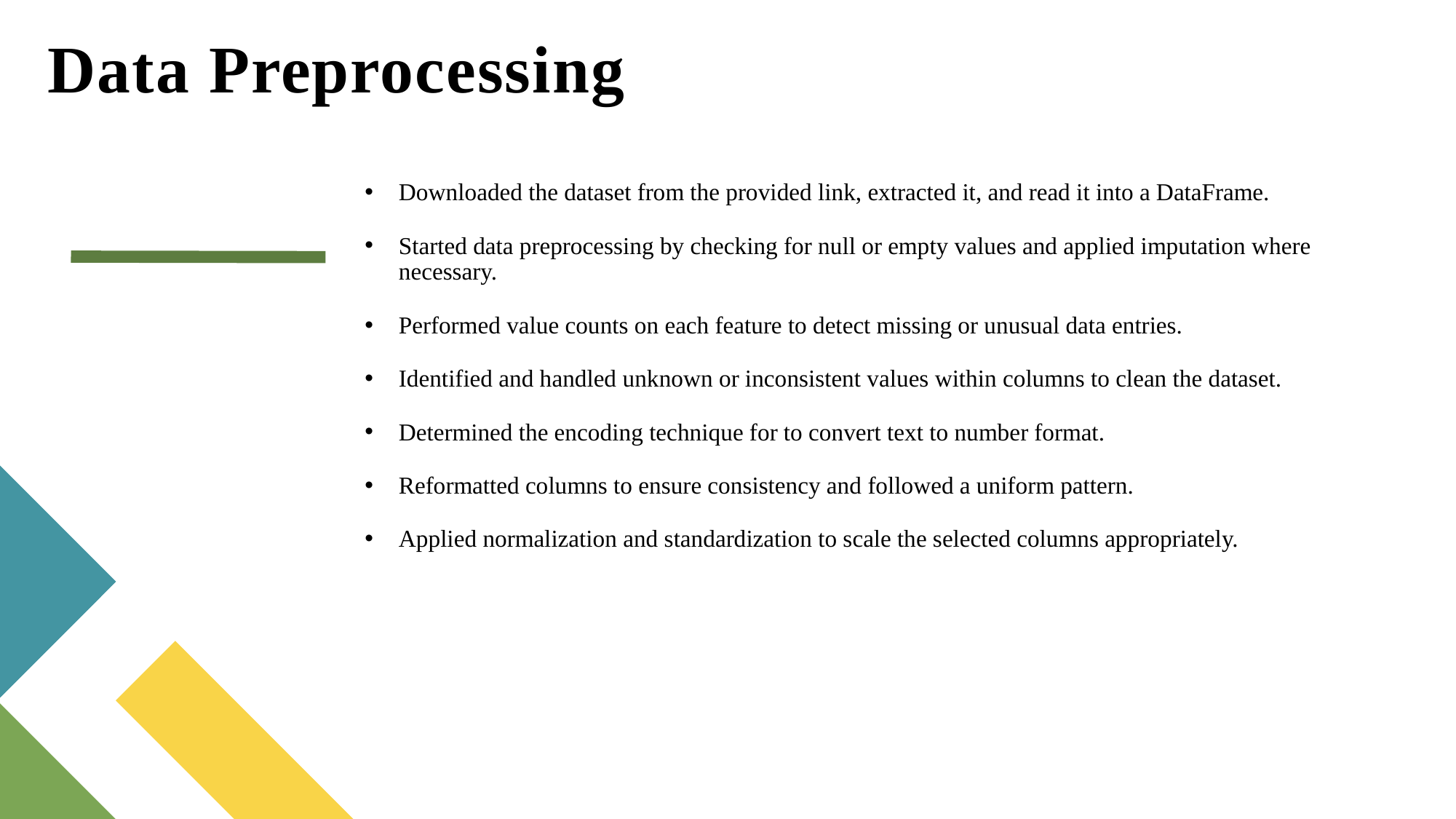

# Data Preprocessing
Downloaded the dataset from the provided link, extracted it, and read it into a DataFrame.
Started data preprocessing by checking for null or empty values and applied imputation where necessary.
Performed value counts on each feature to detect missing or unusual data entries.
Identified and handled unknown or inconsistent values within columns to clean the dataset.
Determined the encoding technique for to convert text to number format.
Reformatted columns to ensure consistency and followed a uniform pattern.
Applied normalization and standardization to scale the selected columns appropriately.